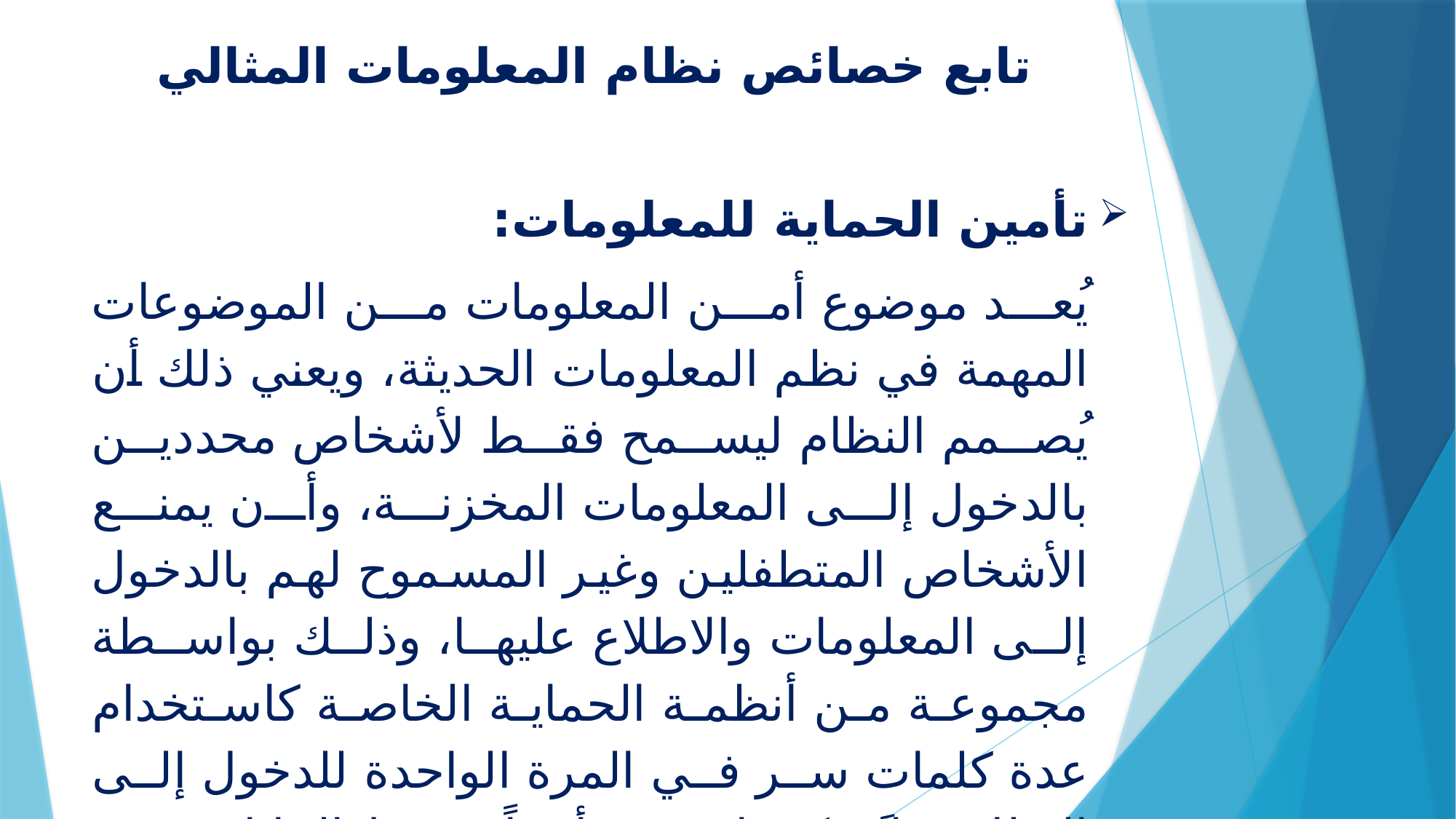

# تابع خصائص نظام المعلومات المثالي
تأمین الحمایة للمعلومات:
یُعد موضوع أمن المعلومات من الموضوعات المهمة في نظم المعلومات الحدیثة، ویعني ذلك أن یُصمم النظام لیسمح فقط لأشخاص محددین بالدخول إلى المعلومات المخزنة، وأن یمنع الأشخاص المتطفلین وغیر المسموح لهم بالدخول إلى المعلومات والاطلاع علیها، وذلك بواسطة مجموعة من أنظمة الحمایة الخاصة كاستخدام عدة كلمات سر في المرة الواحدة للدخول إلى النظام مثلاً ، كما یعین أیضاً حفظ البیانات من الفقد وذلك عن طریق تخزین النسخ الأصلیة للبرمجیات ونسخ احتیاطیة من قاعدة البیانات في مكان آمن بعید عن موقع العمل.